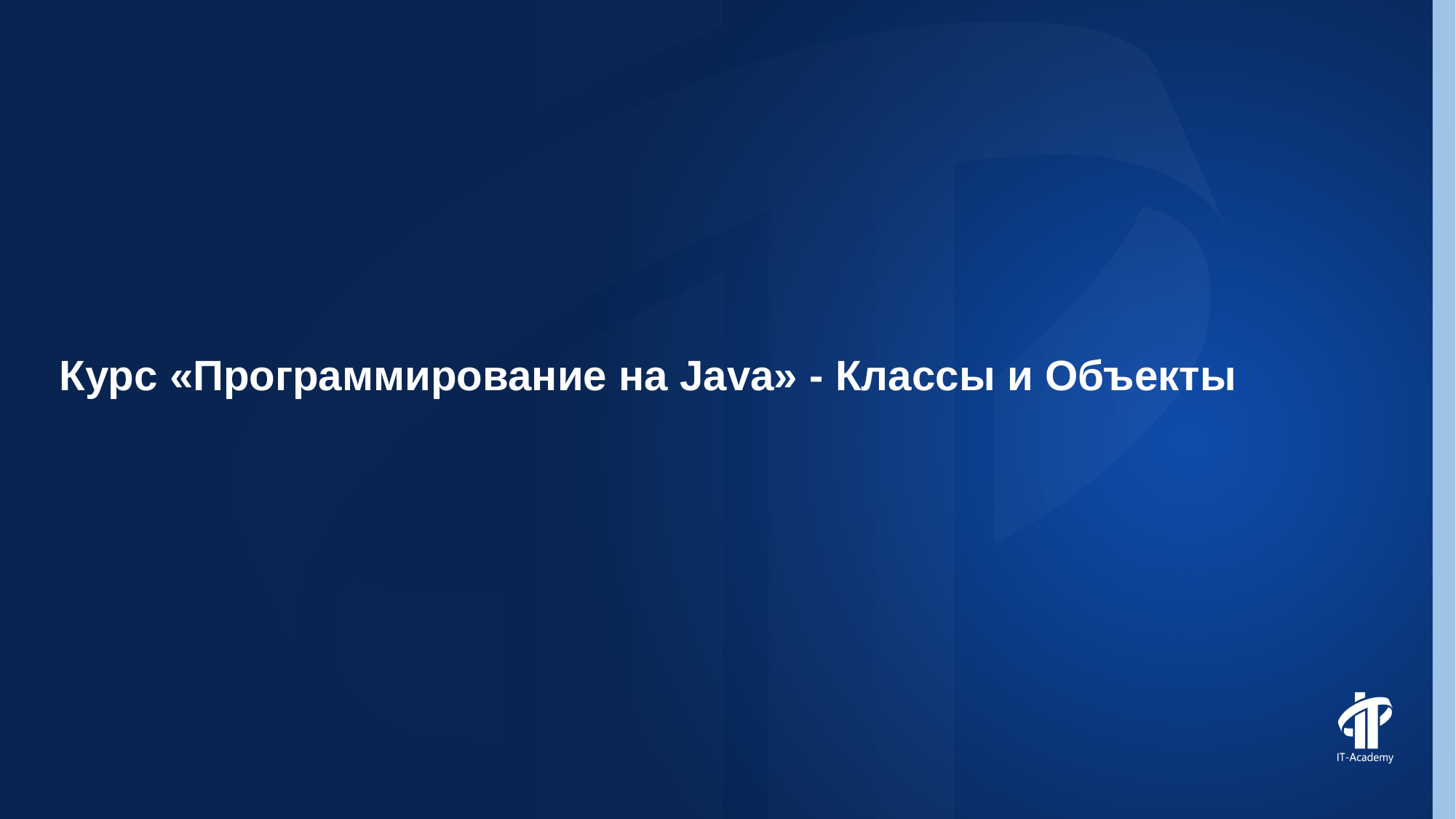

Курс «Программирование на Java» - Классы и Объекты